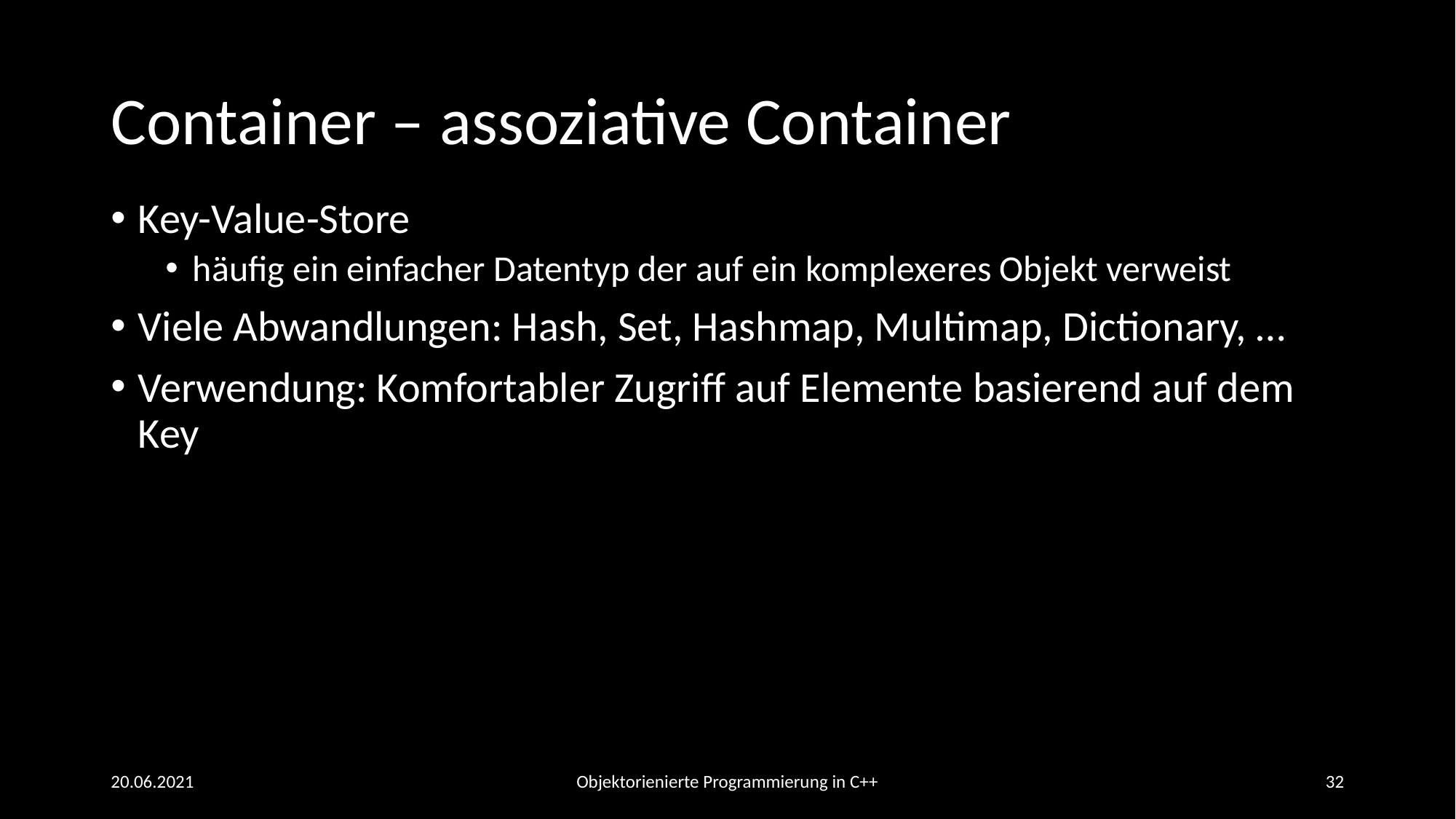

# Container – assoziative Container
Key-Value-Store
häufig ein einfacher Datentyp der auf ein komplexeres Objekt verweist
Viele Abwandlungen: Hash, Set, Hashmap, Multimap, Dictionary, …
Verwendung: Komfortabler Zugriff auf Elemente basierend auf dem Key
20.06.2021
Objektorienierte Programmierung in C++
32